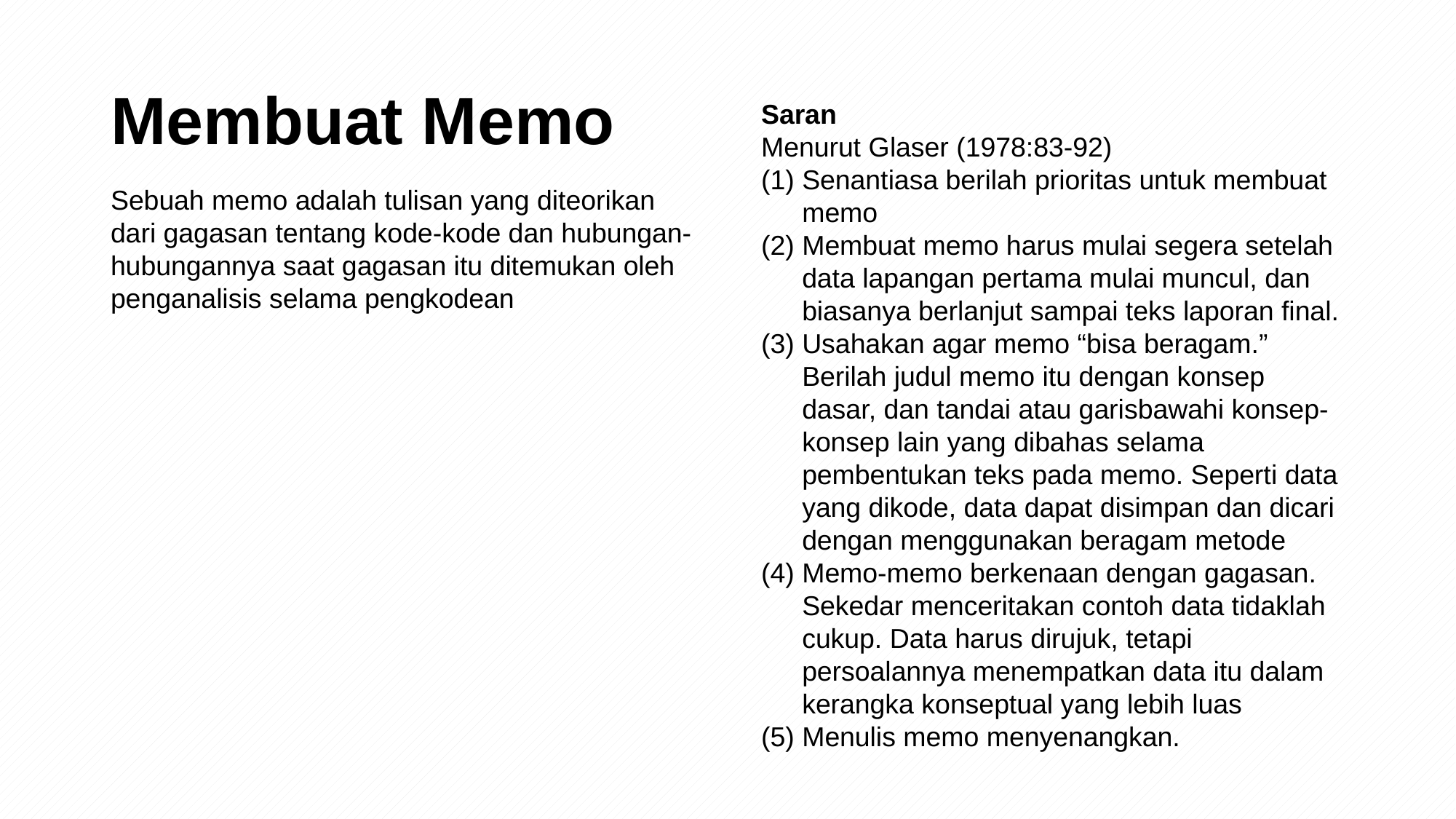

# Membuat Memo
Saran
Menurut Glaser (1978:83-92)
Senantiasa berilah prioritas untuk membuat memo
Membuat memo harus mulai segera setelah data lapangan pertama mulai muncul, dan biasanya berlanjut sampai teks laporan final.
Usahakan agar memo “bisa beragam.” Berilah judul memo itu dengan konsep dasar, dan tandai atau garisbawahi konsep-konsep lain yang dibahas selama pembentukan teks pada memo. Seperti data yang dikode, data dapat disimpan dan dicari dengan menggunakan beragam metode
Memo-memo berkenaan dengan gagasan. Sekedar menceritakan contoh data tidaklah cukup. Data harus dirujuk, tetapi persoalannya menempatkan data itu dalam kerangka konseptual yang lebih luas
Menulis memo menyenangkan.
Sebuah memo adalah tulisan yang diteorikan dari gagasan tentang kode-kode dan hubungan-hubungannya saat gagasan itu ditemukan oleh penganalisis selama pengkodean